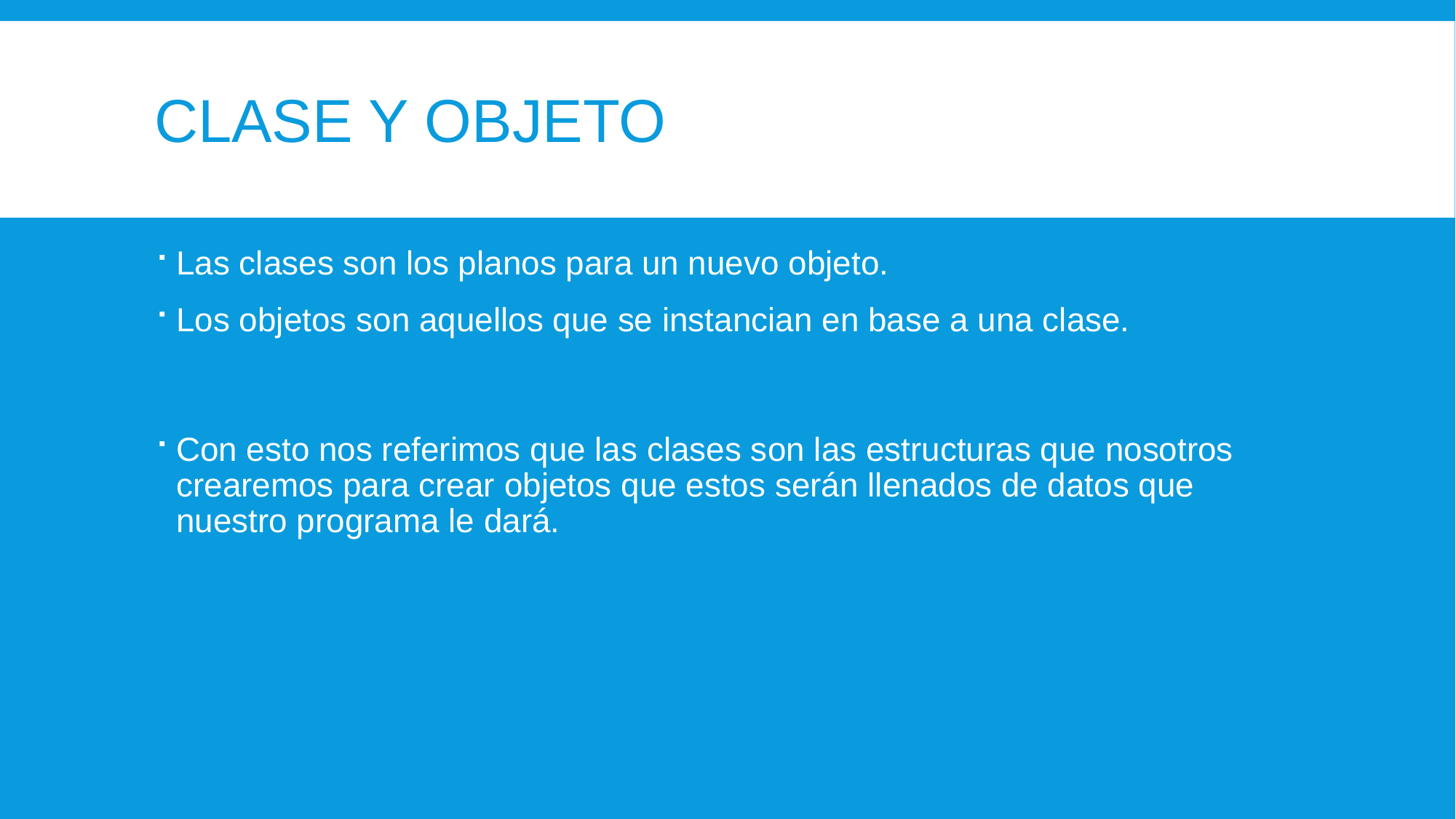

# Clase y Objeto
Las clases son los planos para un nuevo objeto.
Los objetos son aquellos que se instancian en base a una clase.
Con esto nos referimos que las clases son las estructuras que nosotros crearemos para crear objetos que estos serán llenados de datos que nuestro programa le dará.